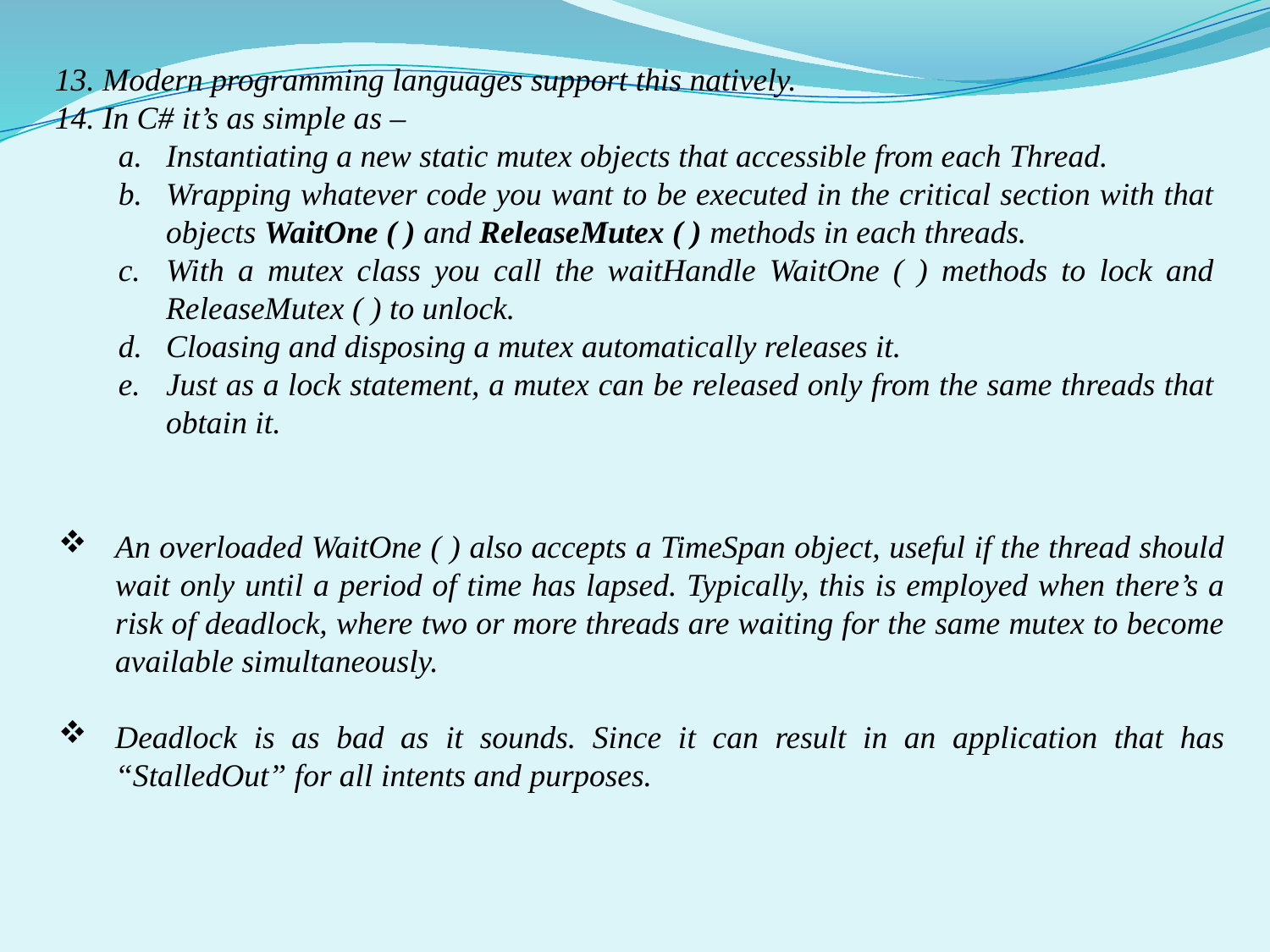

Modern programming languages support this natively.
In C# it’s as simple as –
Instantiating a new static mutex objects that accessible from each Thread.
Wrapping whatever code you want to be executed in the critical section with that objects WaitOne ( ) and ReleaseMutex ( ) methods in each threads.
With a mutex class you call the waitHandle WaitOne ( ) methods to lock and ReleaseMutex ( ) to unlock.
Cloasing and disposing a mutex automatically releases it.
Just as a lock statement, a mutex can be released only from the same threads that obtain it.
An overloaded WaitOne ( ) also accepts a TimeSpan object, useful if the thread should wait only until a period of time has lapsed. Typically, this is employed when there’s a risk of deadlock, where two or more threads are waiting for the same mutex to become available simultaneously.

Deadlock is as bad as it sounds. Since it can result in an application that has “StalledOut” for all intents and purposes.